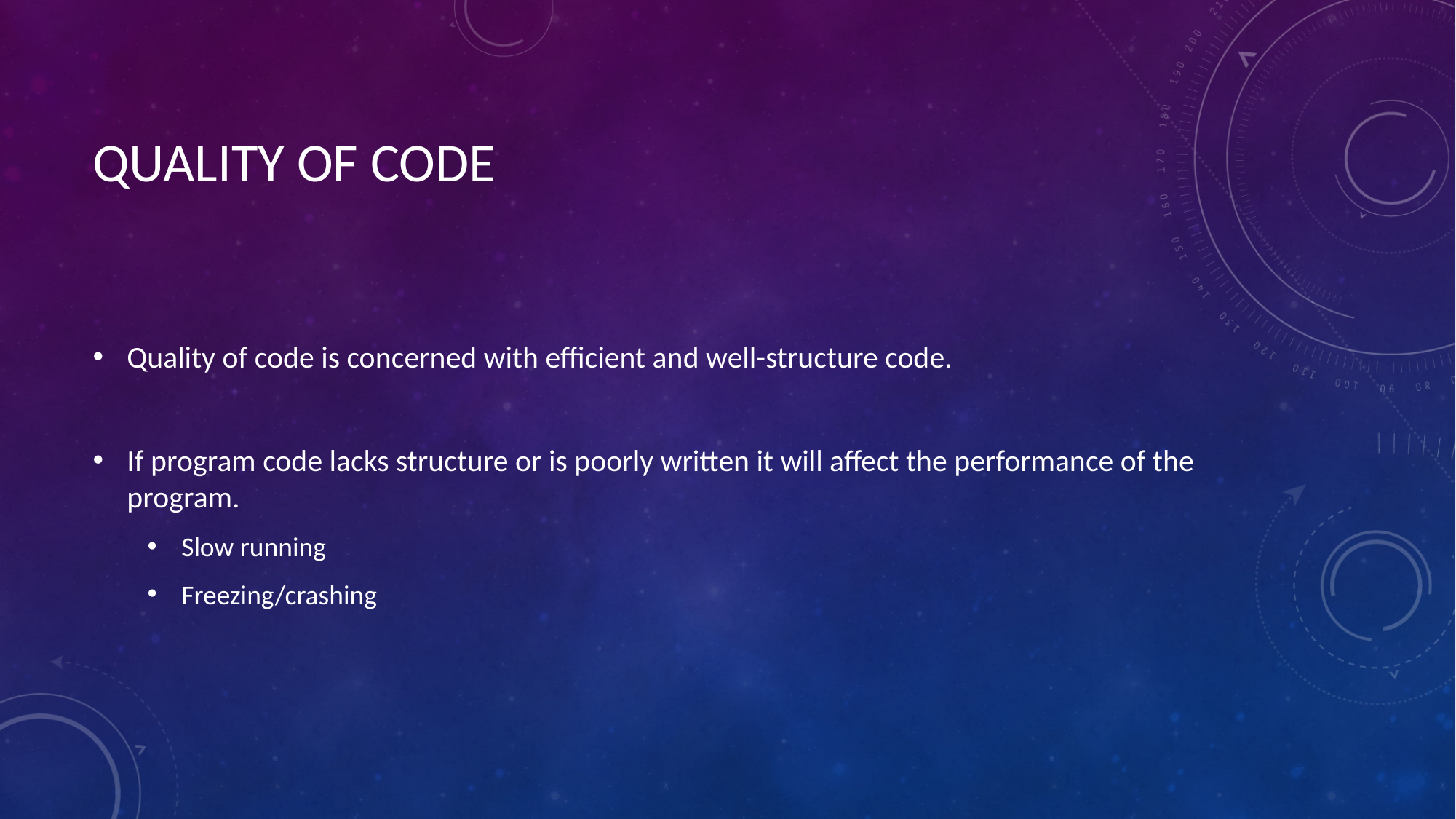

# Quality of Code
Quality of code is concerned with efficient and well-structure code.

If program code lacks structure or is poorly written it will affect the performance of the program.
Slow running
Freezing/crashing